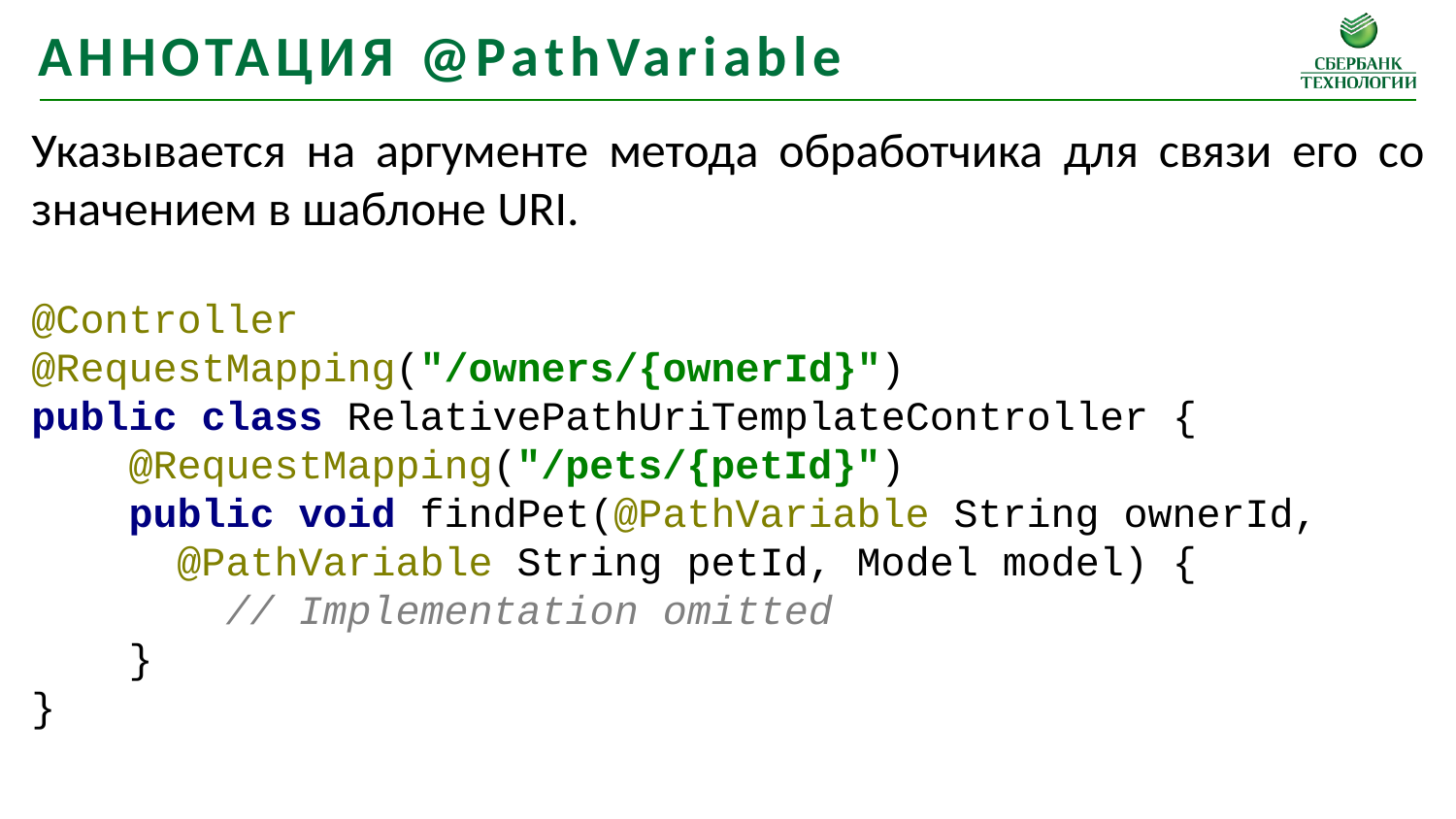

Аннотация @PathVariable
Указывается на аргументе метода обработчика для связи его со значением в шаблоне URI.

@Controller
@RequestMapping("/owners/{ownerId}")
public class RelativePathUriTemplateController {
    @RequestMapping("/pets/{petId}")
    public void findPet(@PathVariable String ownerId,
      @PathVariable String petId, Model model) {
        // Implementation omitted
    }
}